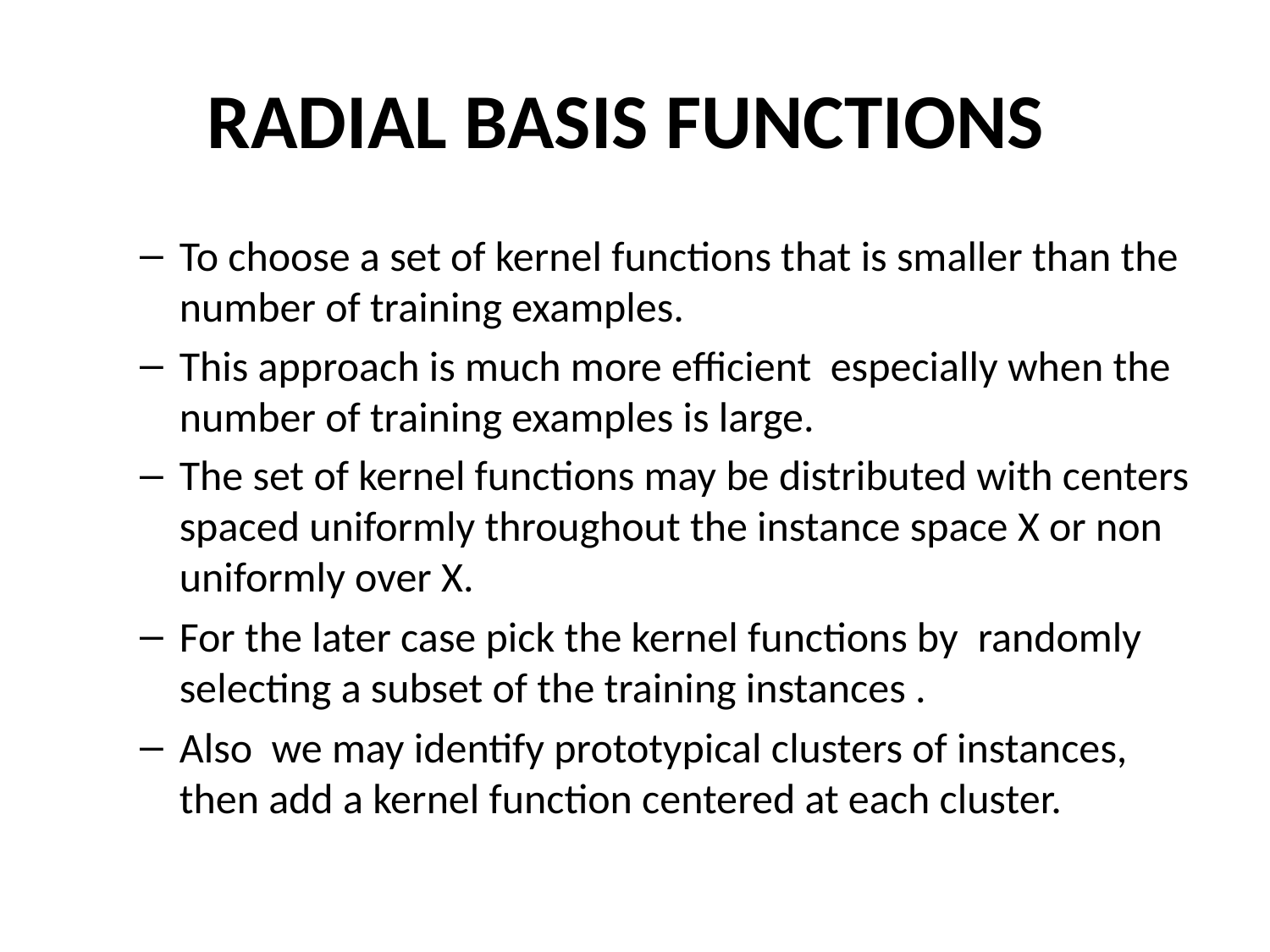

# RADIAL BASIS FUNCTIONS
To choose a set of kernel functions that is smaller than the number of training examples.
This approach is much more efficient  especially when the number of training examples is large.
The set of kernel functions may be distributed with centers spaced uniformly throughout the instance space X or non uniformly over X.
For the later case pick the kernel functions by  randomly selecting a subset of the training instances .
Also  we may identify prototypical clusters of instances, then add a kernel function centered at each cluster.